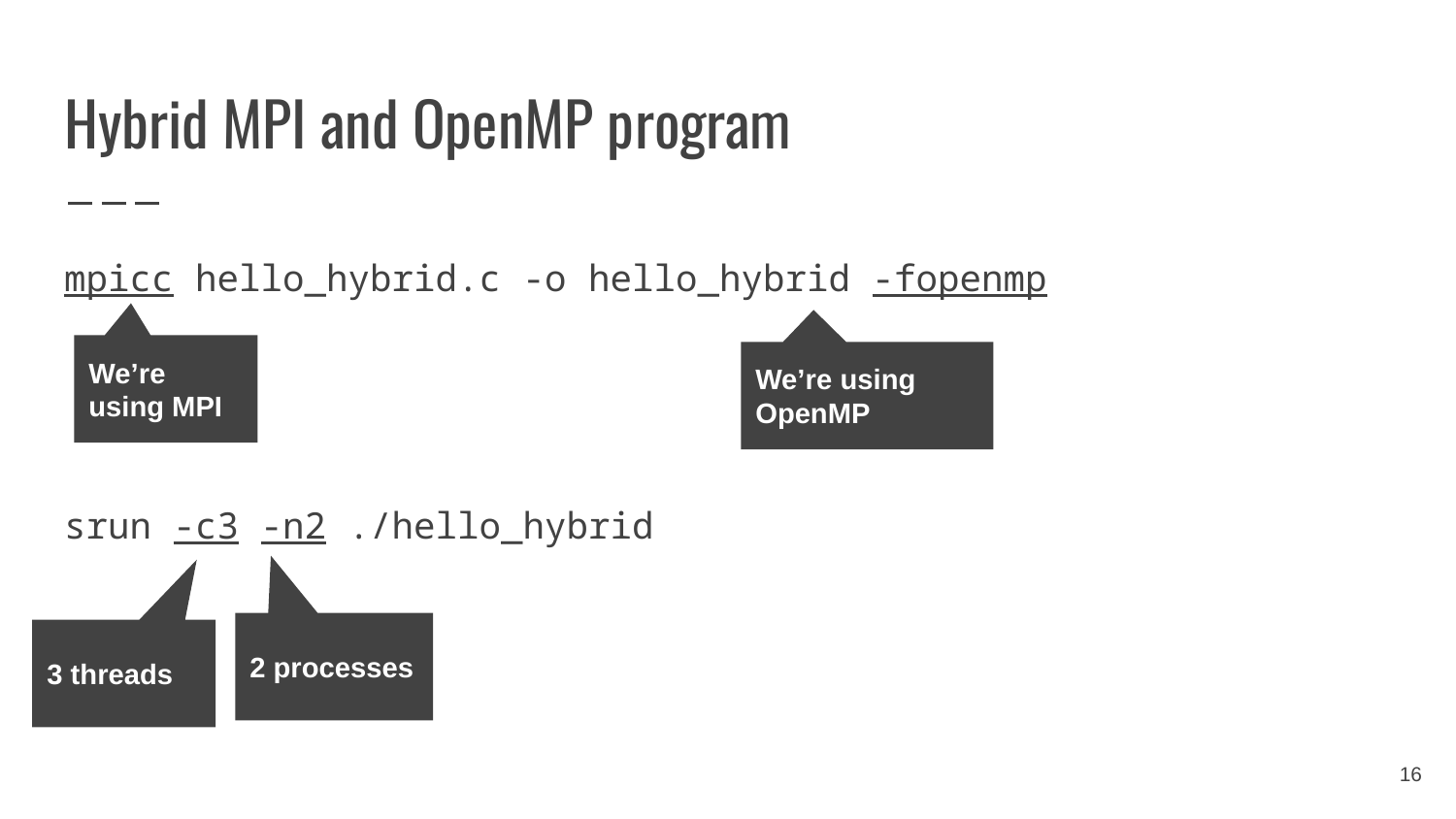

# Hybrid MPI and OpenMP program
mpicc hello_hybrid.c -o hello_hybrid -fopenmp

srun -c3 -n2 ./hello_hybrid
We’re using MPI
We’re using OpenMP
2 processes
3 threads
16